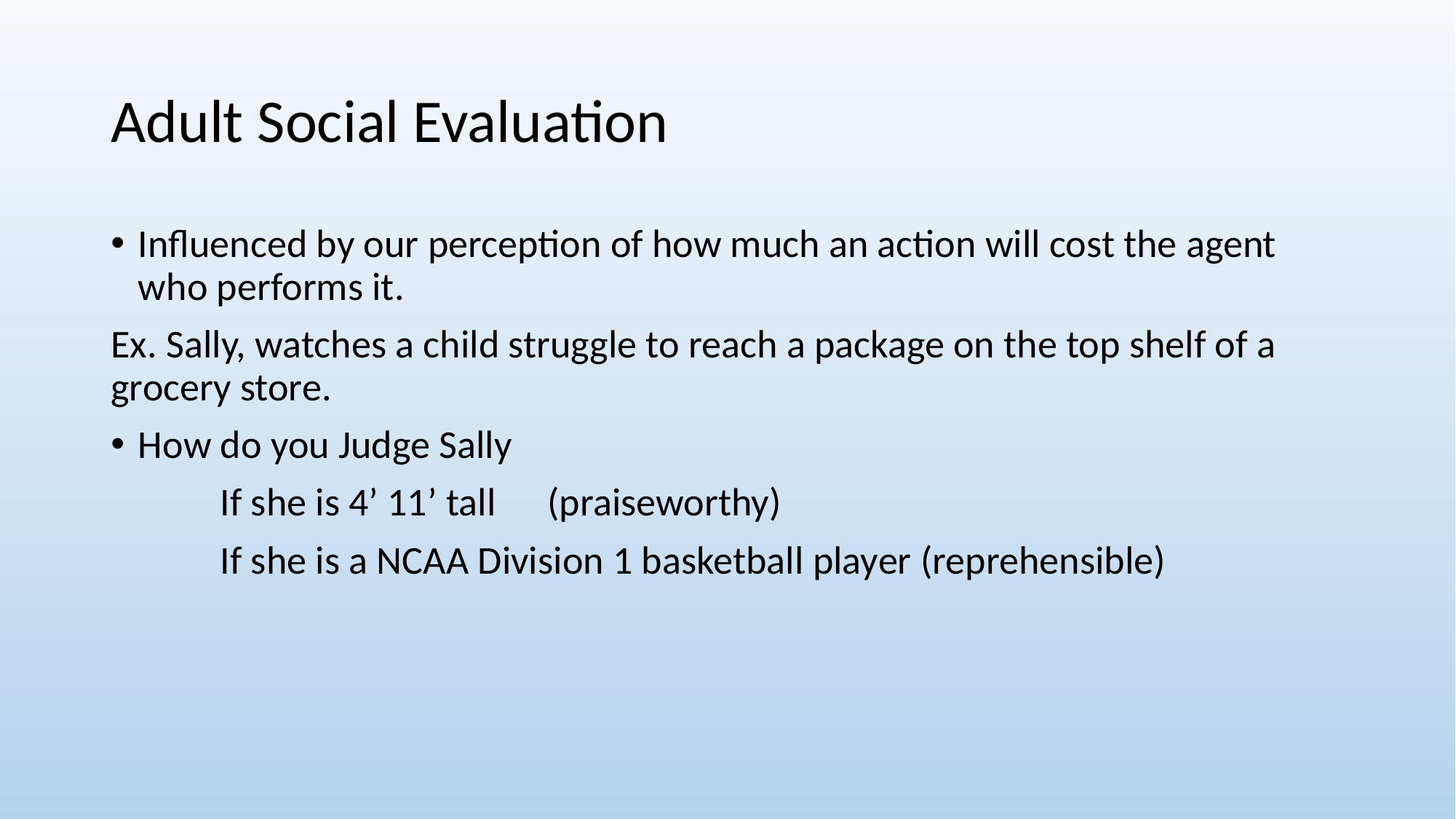

# Adult Social Evaluation
Influenced by our perception of how much an action will cost the agent who performs it.
Ex. Sally, watches a child struggle to reach a package on the top shelf of a grocery store.
How do you Judge Sally
	If she is 4’ 11’ tall	(praiseworthy)
	If she is a NCAA Division 1 basketball player (reprehensible)